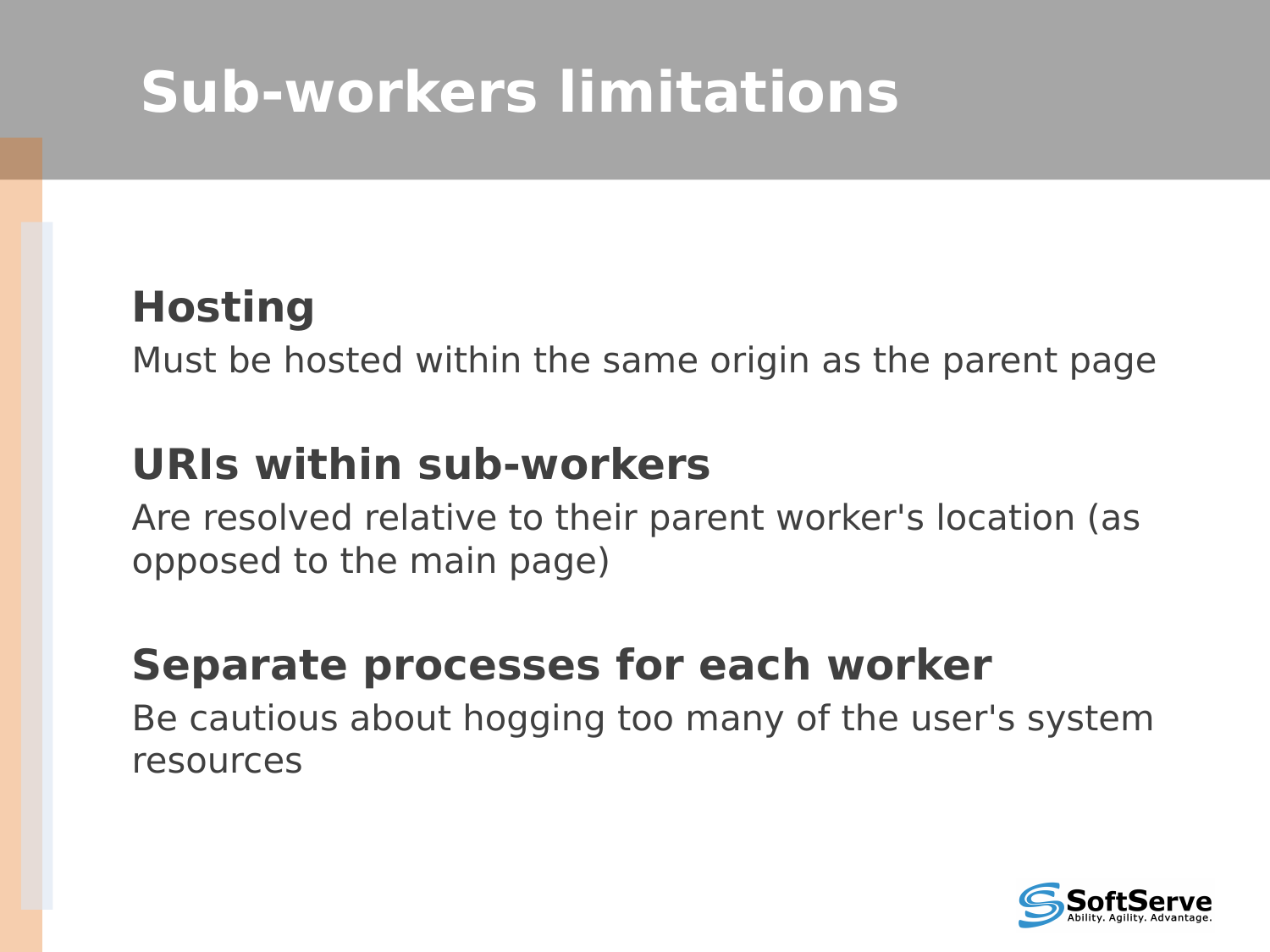

# Sub-workers limitations

Hosting
Must be hosted within the same origin as the parent page

URIs within sub-workers
Are resolved relative to their parent worker's location (as opposed to the main page)

Separate processes for each worker
Be cautious about hogging too many of the user's system resources